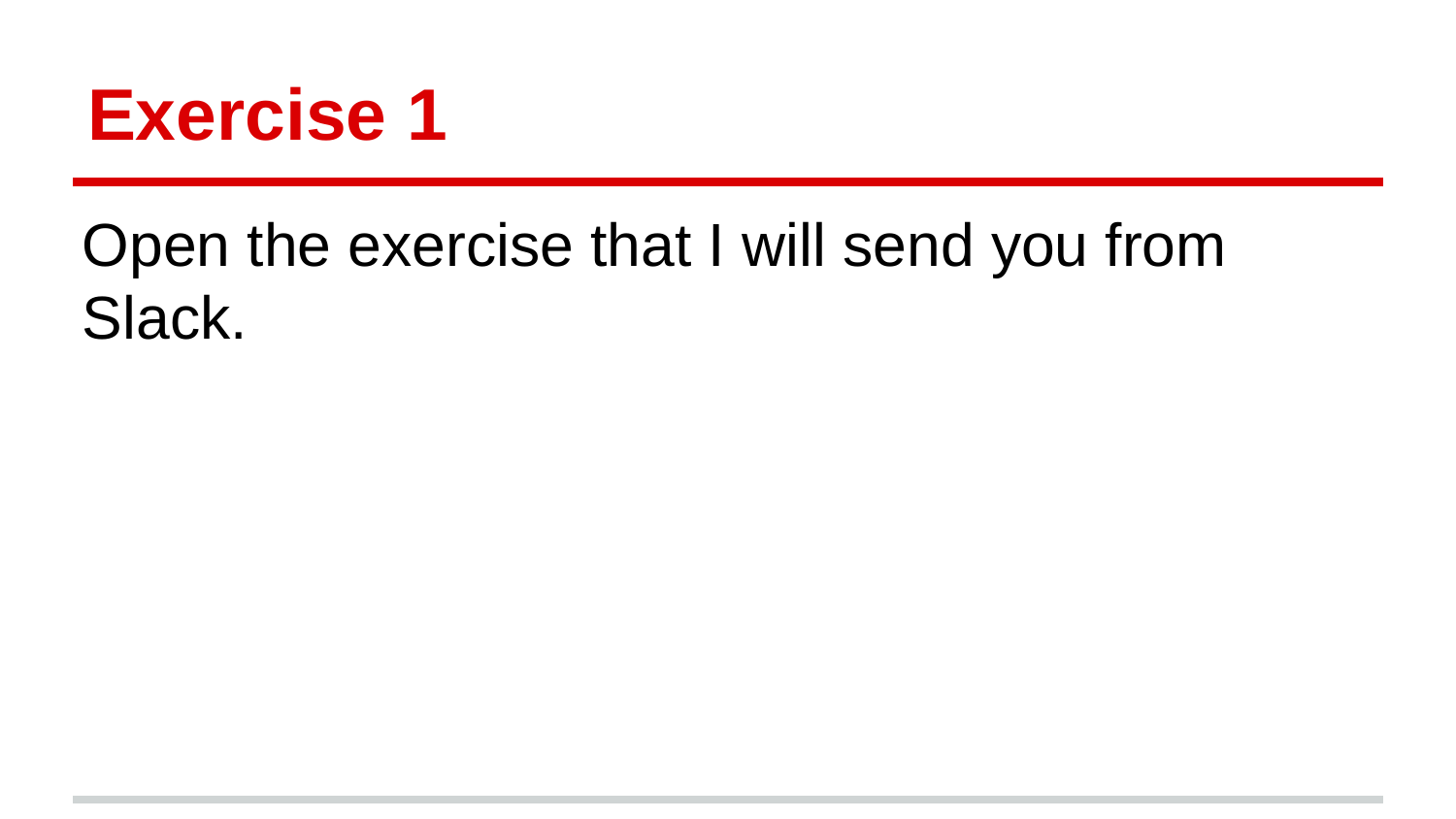

# Exercise 1
Open the exercise that I will send you from Slack.